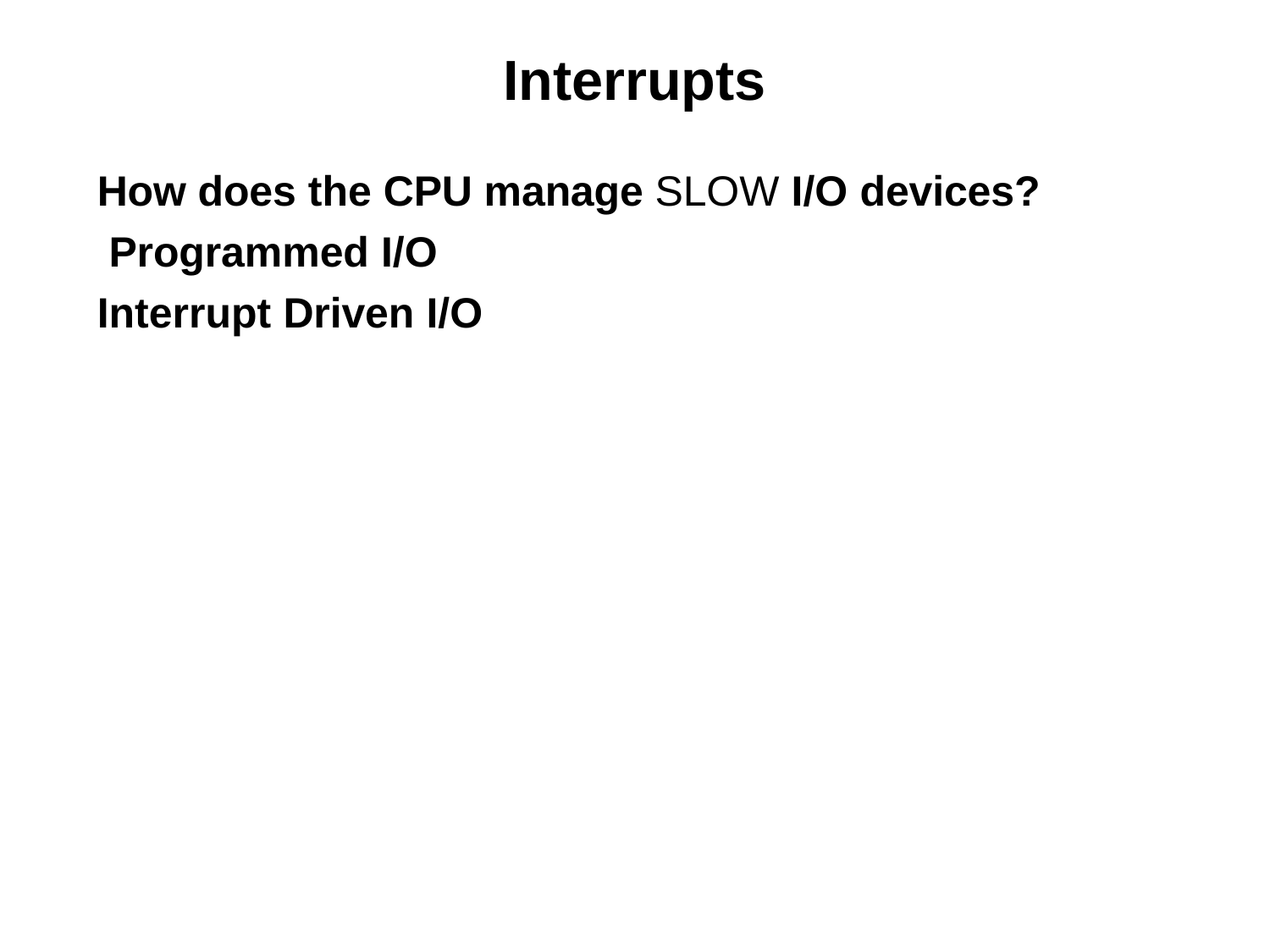

# Interrupts
How does the CPU manage SLOW I/O devices?  Programmed I/O
Interrupt Driven I/O